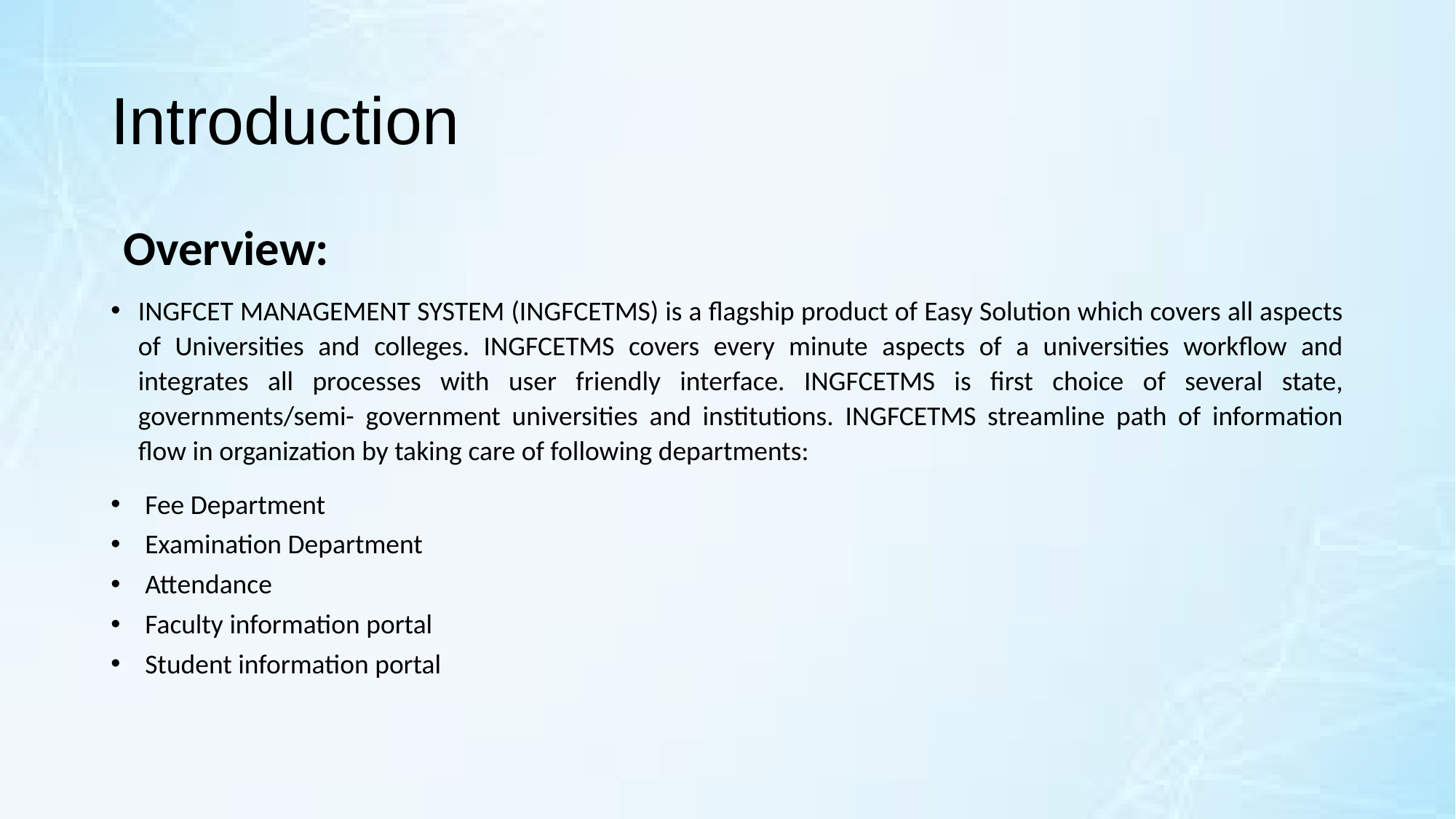

# Introduction
Overview:
INGFCET MANAGEMENT SYSTEM (INGFCETMS) is a flagship product of Easy Solution which covers all aspects of Universities and colleges. INGFCETMS covers every minute aspects of a universities workflow and integrates all processes with user friendly interface. INGFCETMS is first choice of several state, governments/semi- government universities and institutions. INGFCETMS streamline path of information flow in organization by taking care of following departments:
Fee Department
Examination Department
Attendance
Faculty information portal
Student information portal